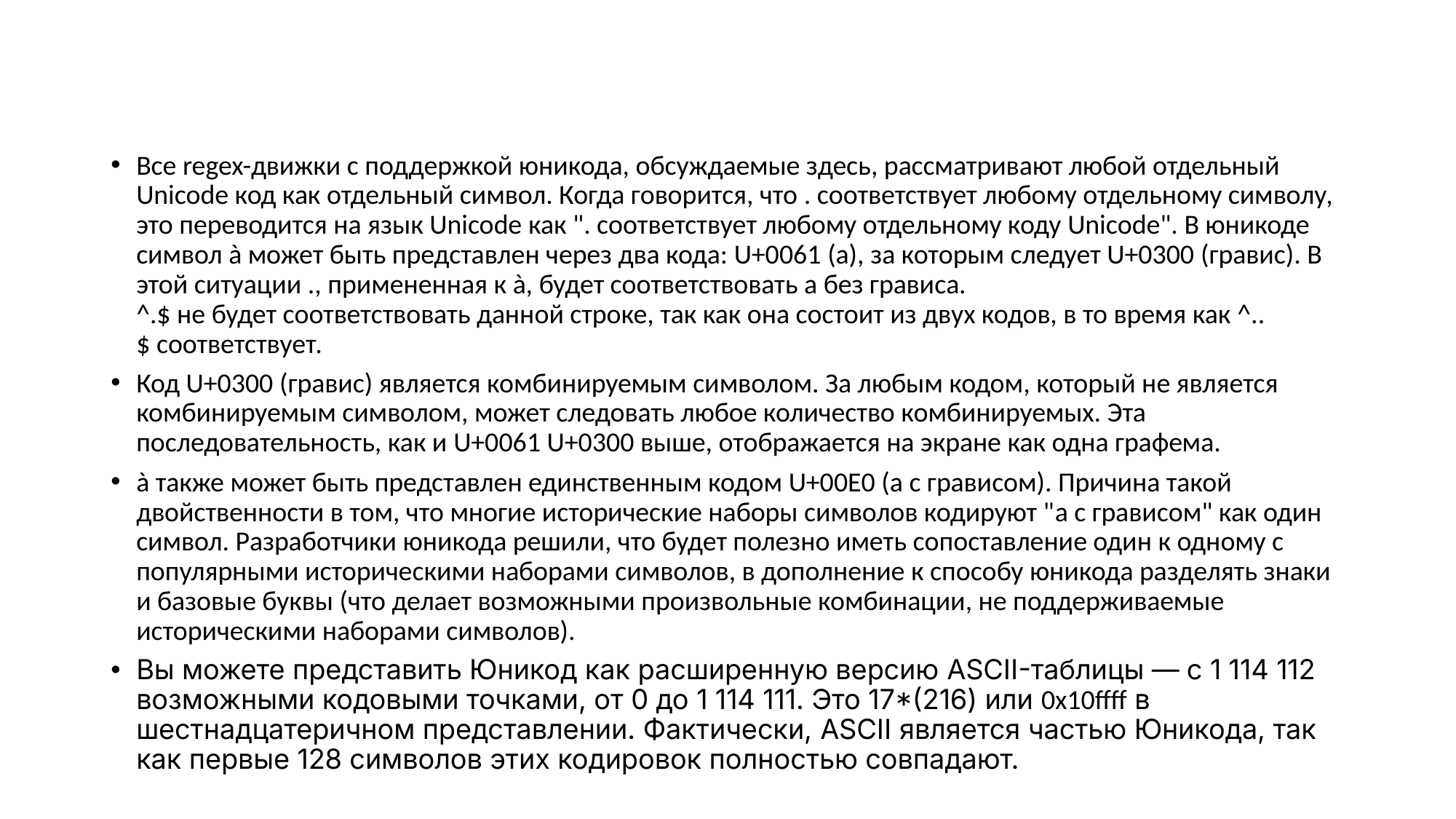

#
Все regex-движки с поддержкой юникода, обсуждаемые здесь, рассматривают любой отдельный Unicode код как отдельный символ. Когда говорится, что . соответствует любому отдельному символу, это переводится на язык Unicode как ". соответствует любому отдельному коду Unicode". В юникоде символ à может быть представлен через два кода: U+0061 (a), за которым следует U+0300 (гравис). В этой ситуации ., примененная к à, будет соответствовать a без грависа.
^.$ не будет соответствовать данной строке, так как она состоит из двух кодов, в то время как ^..$ соответствует.
Код U+0300 (гравис) является комбинируемым символом. За любым кодом, который не является комбинируемым символом, может следовать любое количество комбинируемых. Эта последовательность, как и U+0061 U+0300 выше, отображается на экране как одна графема.
à также может быть представлен единственным кодом U+00E0 (a с грависом). Причина такой двойственности в том, что многие исторические наборы символов кодируют "a с грависом" как один символ. Разработчики юникода решили, что будет полезно иметь сопоставление один к одному с популярными историческими наборами символов, в дополнение к способу юникода разделять знаки и базовые буквы (что делает возможными произвольные комбинации, не поддерживаемые историческими наборами символов).
Вы можете представить Юникод как расширенную версию ASCII-таблицы — с 1 114 112 возможными кодовыми точками, от 0 до 1 114 111. Это 17*(216) или 0x10ffff в шестнадцатеричном представлении. Фактически, ASCII является частью Юникода, так как первые 128 символов этих кодировок полностью совпадают.